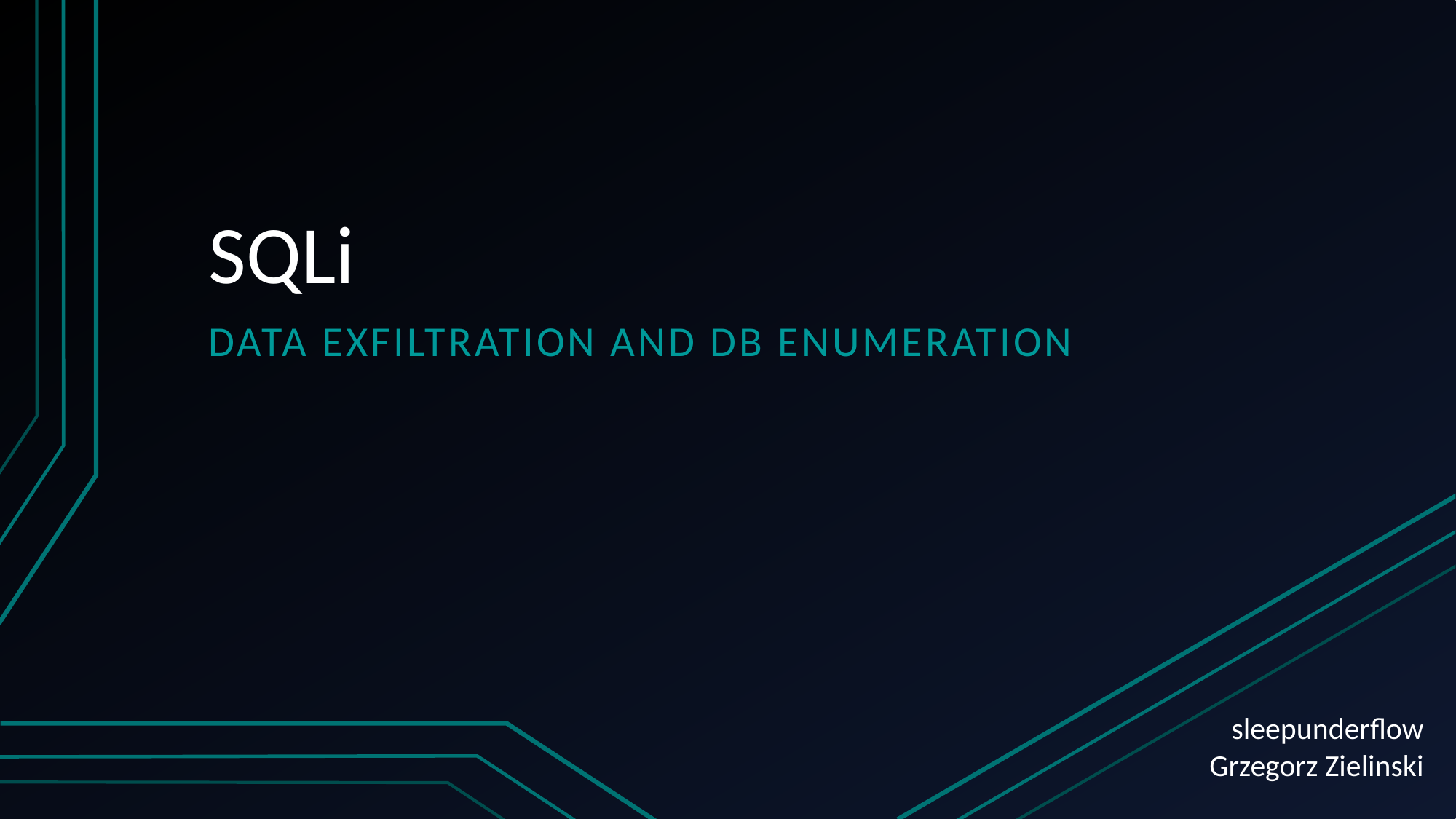

# SQLi
Data exfiltration and DB enumeration
sleepunderflow
Grzegorz Zielinski